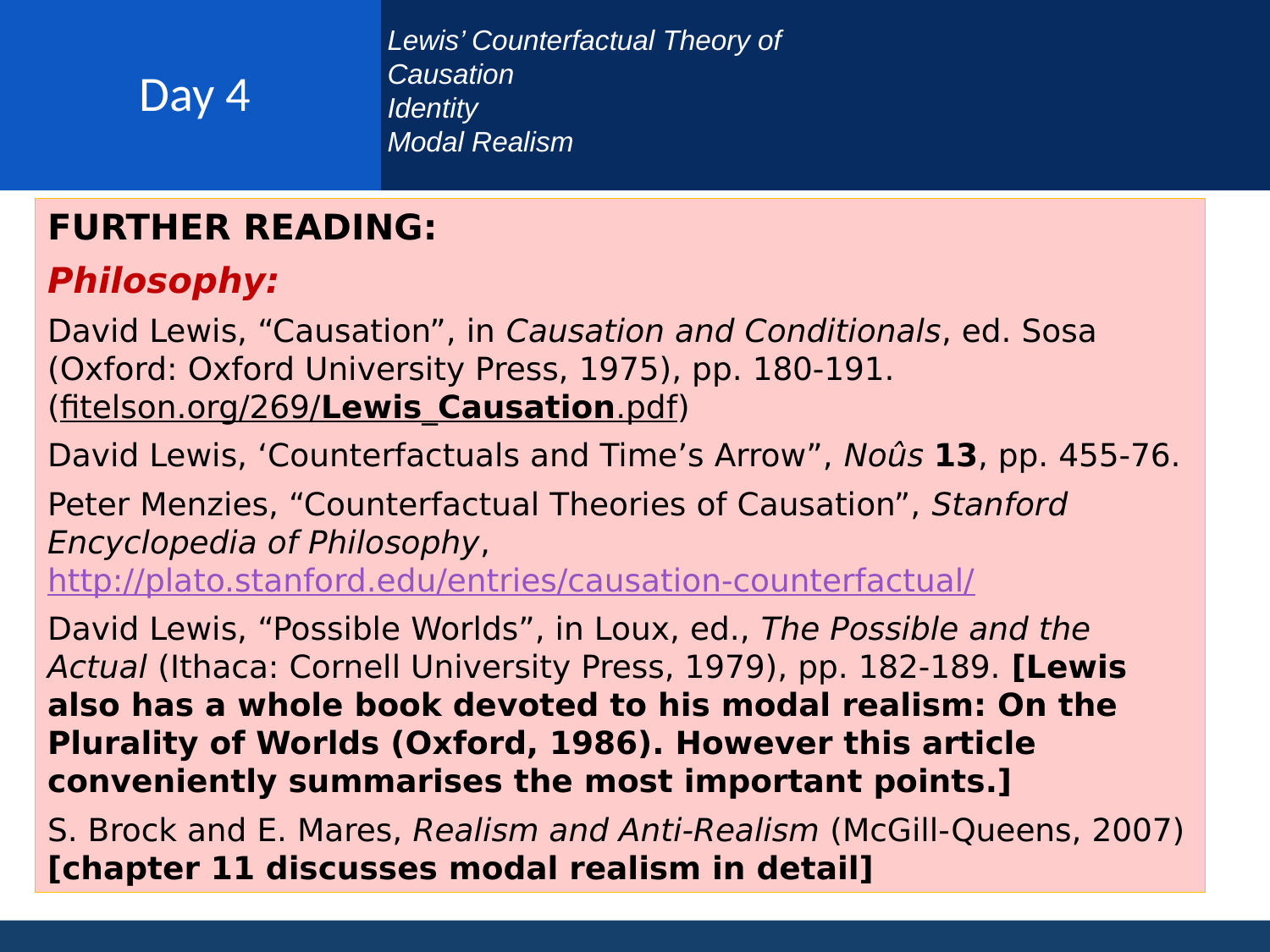

# Day 4
Lewis’ Counterfactual Theory of Causation
Identity
Modal Realism

FURTHER READING:
Philosophy:
David Lewis, “Causation”, in Causation and Conditionals, ed. Sosa (Oxford: Oxford University Press, 1975), pp. 180-191. (fitelson.org/269/Lewis_Causation.pdf)
David Lewis, ‘Counterfactuals and Time’s Arrow”, Noûs 13, pp. 455-76.
Peter Menzies, “Counterfactual Theories of Causation”, Stanford Encyclopedia of Philosophy, http://plato.stanford.edu/entries/causation-counterfactual/
David Lewis, “Possible Worlds”, in Loux, ed., The Possible and the Actual (Ithaca: Cornell University Press, 1979), pp. 182-189. [Lewis also has a whole book devoted to his modal realism: On the Plurality of Worlds (Oxford, 1986). However this article conveniently summarises the most important points.]
S. Brock and E. Mares, Realism and Anti-Realism (McGill-Queens, 2007) [chapter 11 discusses modal realism in detail]